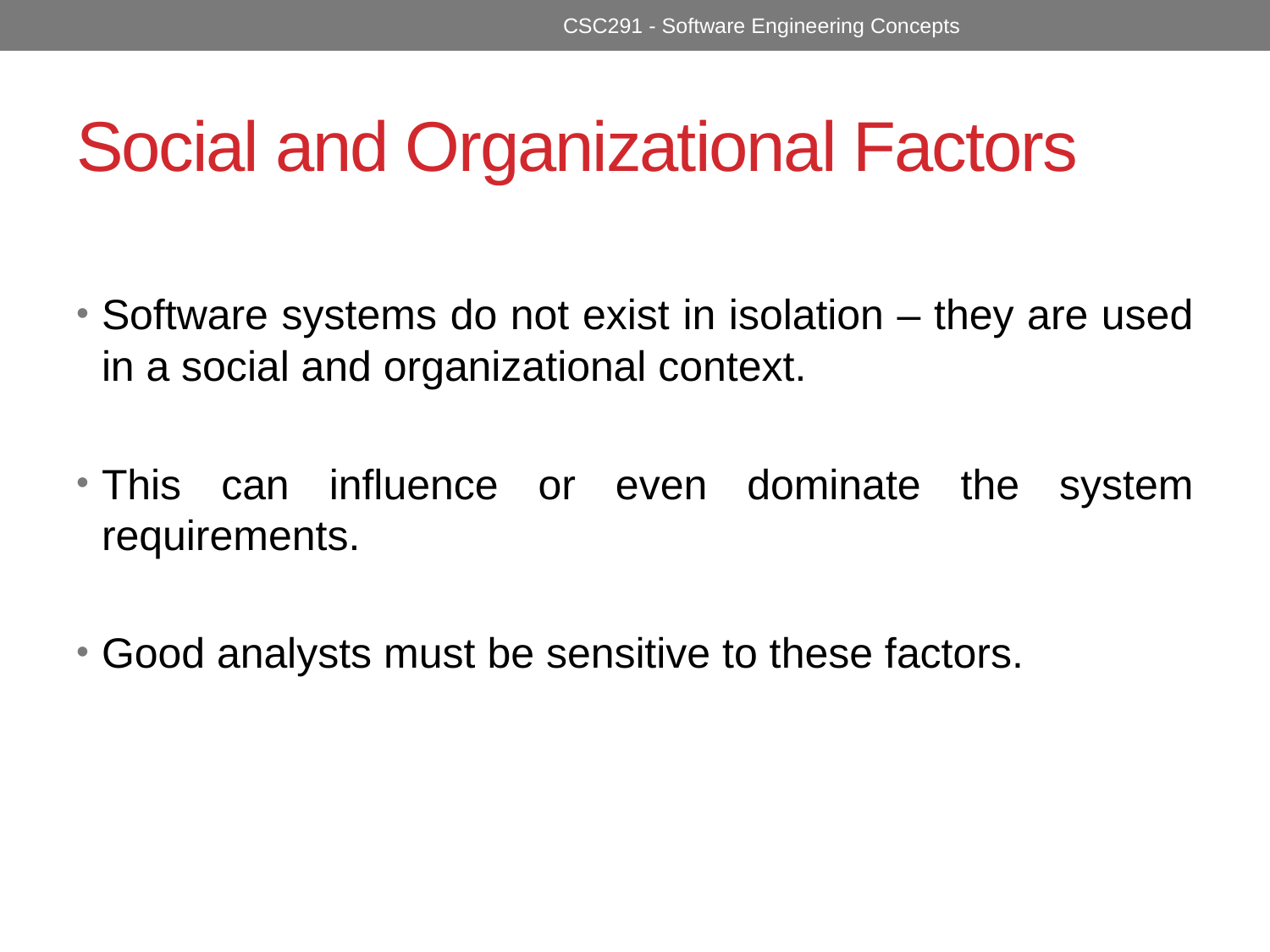

CSC291 - Software Engineering Concepts
24
# Social and Organizational Factors

Software systems do not exist in isolation – they are used in a social and organizational context.

This can influence or even dominate the system requirements.

Good analysts must be sensitive to these factors.